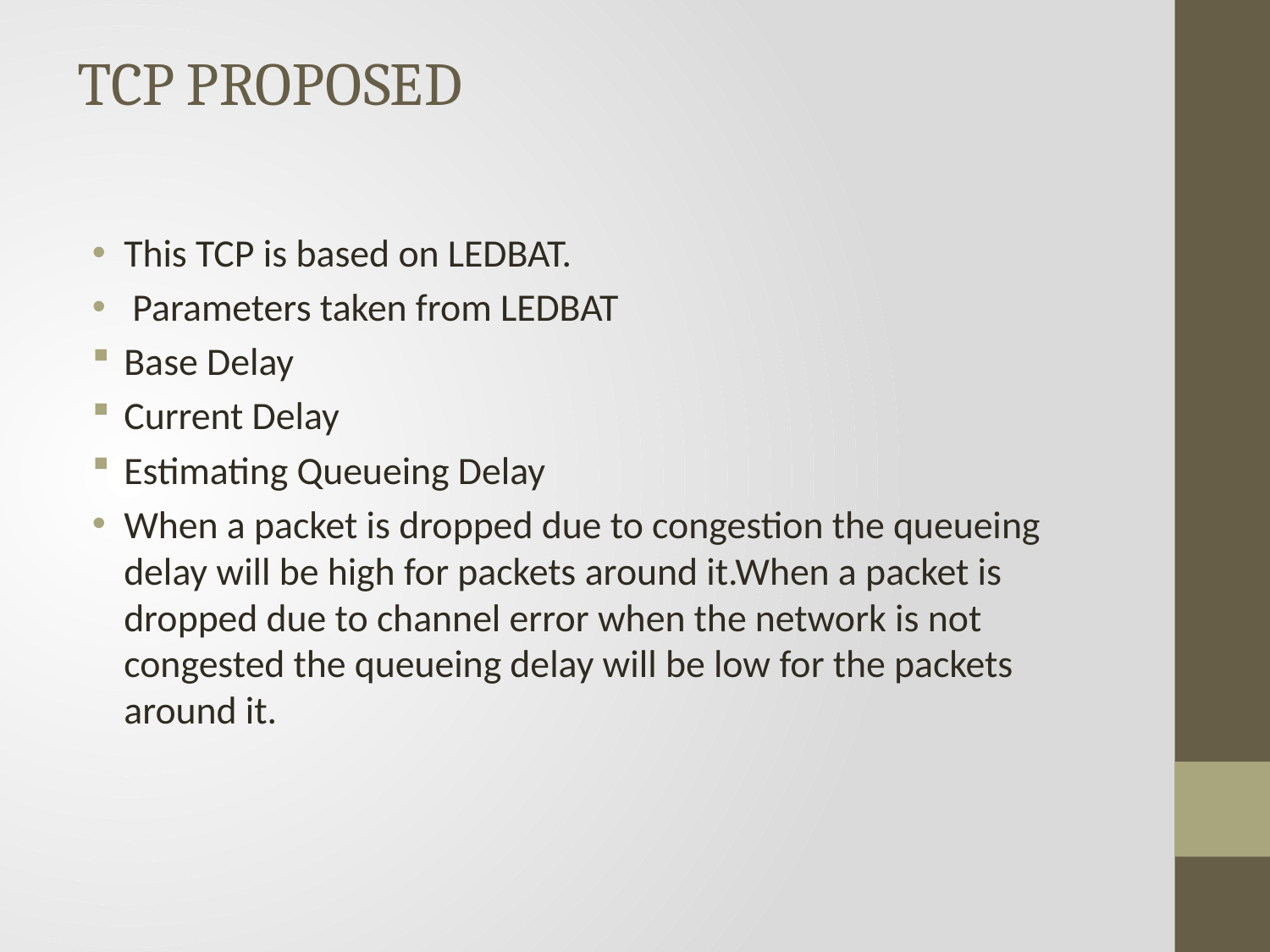

# TCP PROPOSED
This TCP is based on LEDBAT.
 Parameters taken from LEDBAT
Base Delay
Current Delay
Estimating Queueing Delay
When a packet is dropped due to congestion the queueing delay will be high for packets around it.When a packet is dropped due to channel error when the network is not congested the queueing delay will be low for the packets around it.